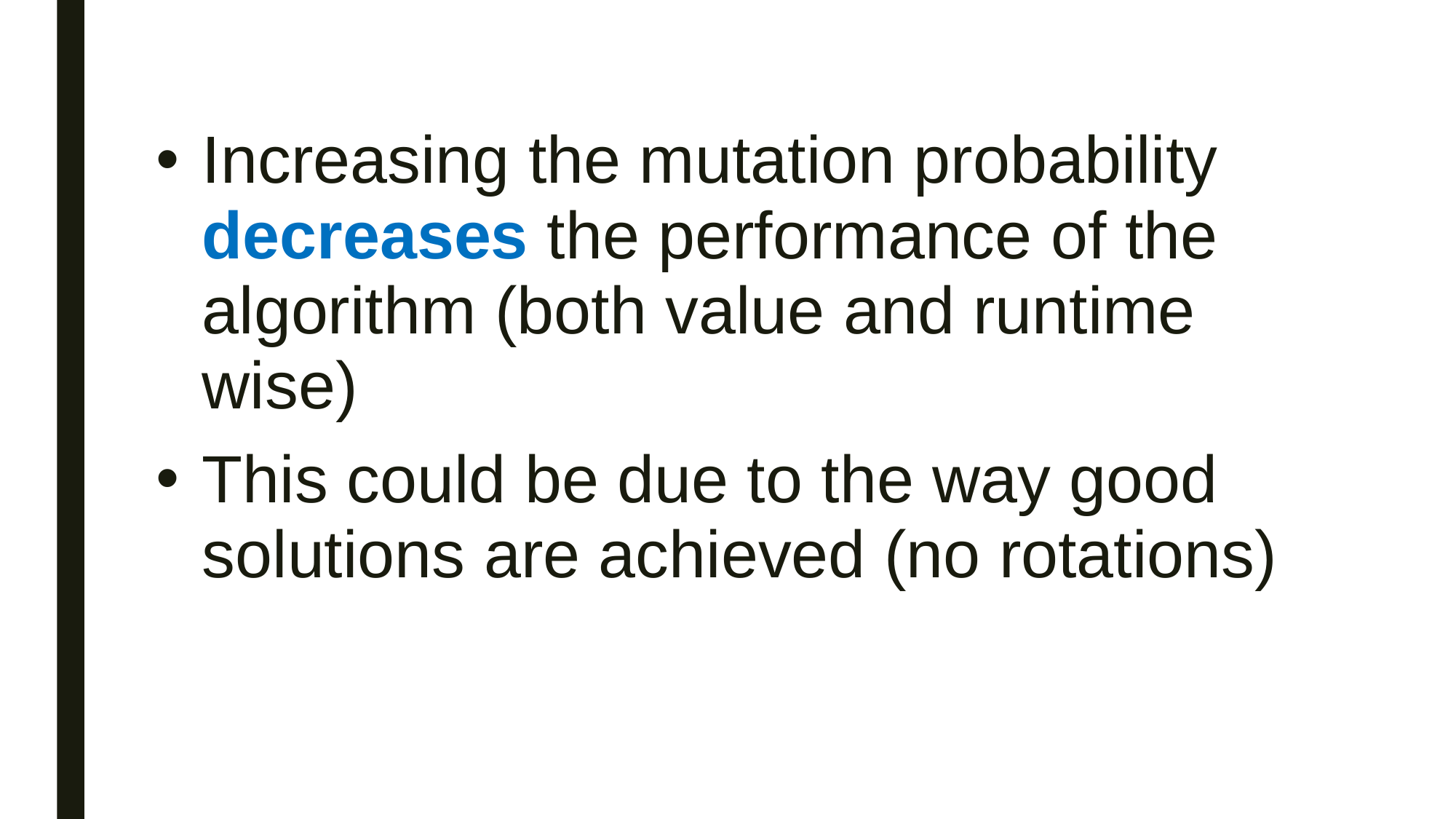

Increasing the mutation probability decreases the performance of the algorithm (both value and runtime wise)
This could be due to the way good solutions are achieved (no rotations)